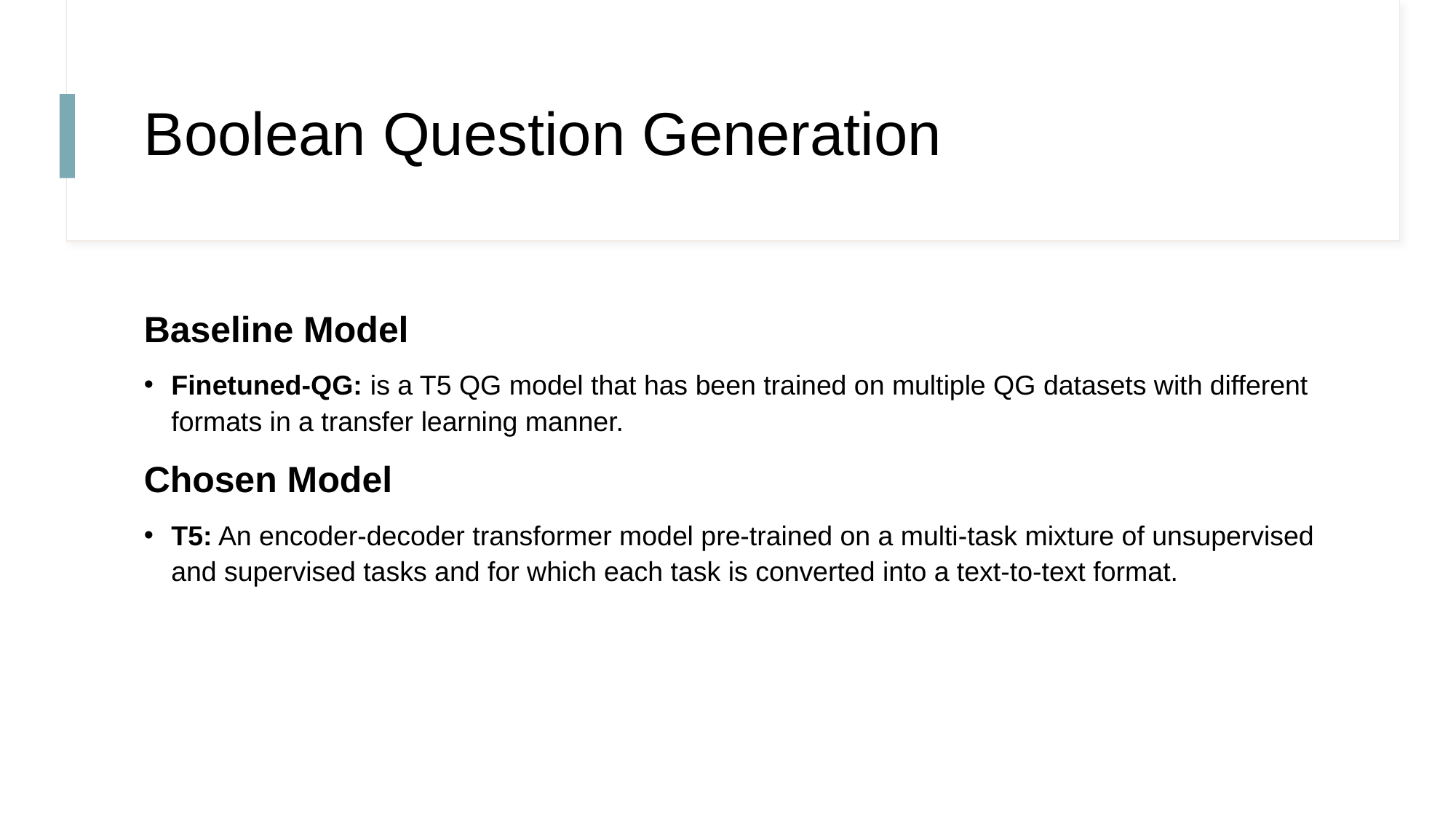

# Boolean Question Generation
Baseline Model
Finetuned-QG: is a T5 QG model that has been trained on multiple QG datasets with different formats in a transfer learning manner.
Chosen Model
T5: An encoder-decoder transformer model pre-trained on a multi-task mixture of unsupervised and supervised tasks and for which each task is converted into a text-to-text format.